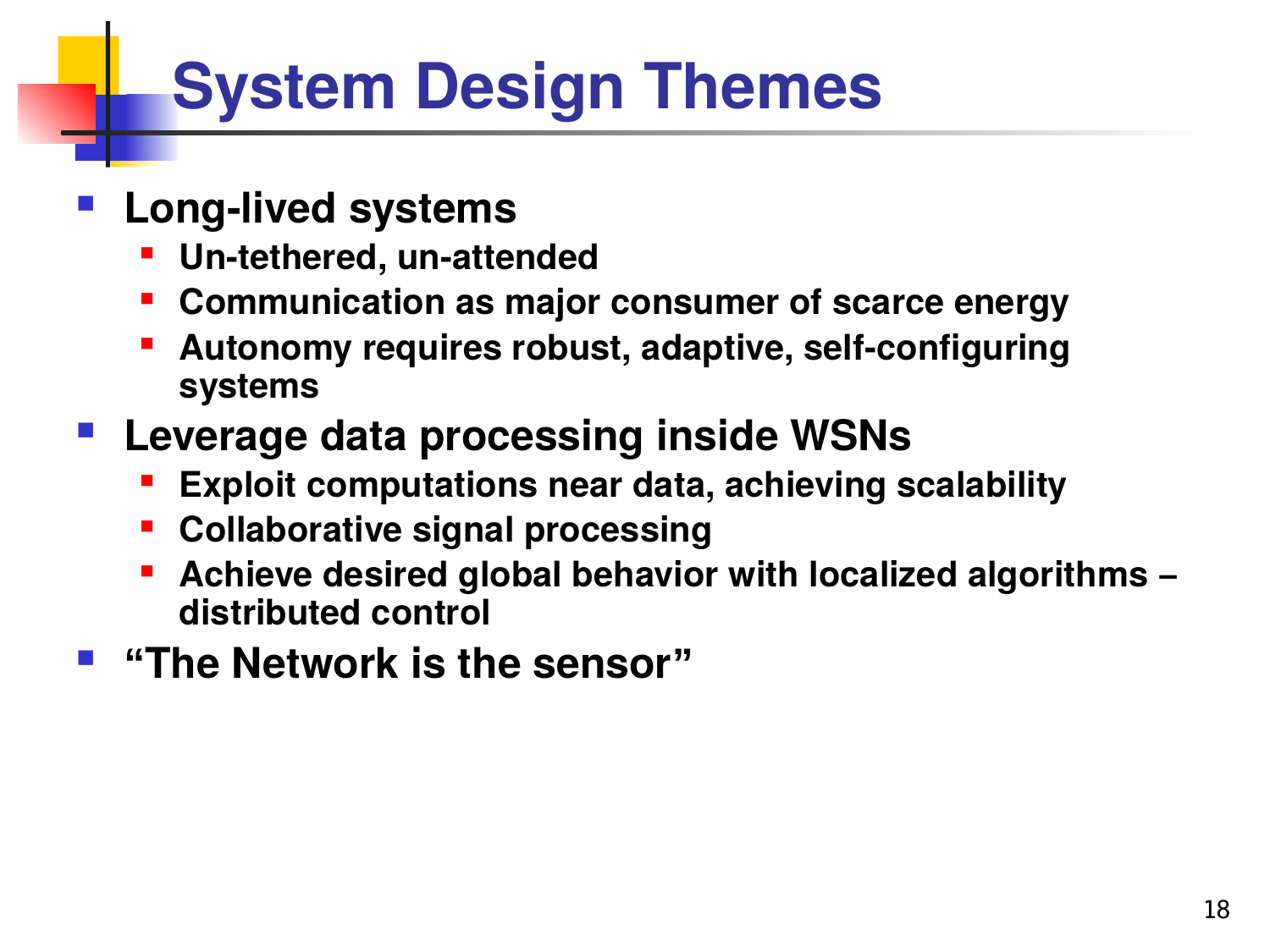

# System Design Themes
Long-lived systems
Un-tethered, un-attended
Communication as major consumer of scarce energy
Autonomy requires robust, adaptive, self-configuring systems
Leverage data processing inside WSNs
Exploit computations near data, achieving scalability
Collaborative signal processing
Achieve desired global behavior with localized algorithms – distributed control
“The Network is the sensor”
18